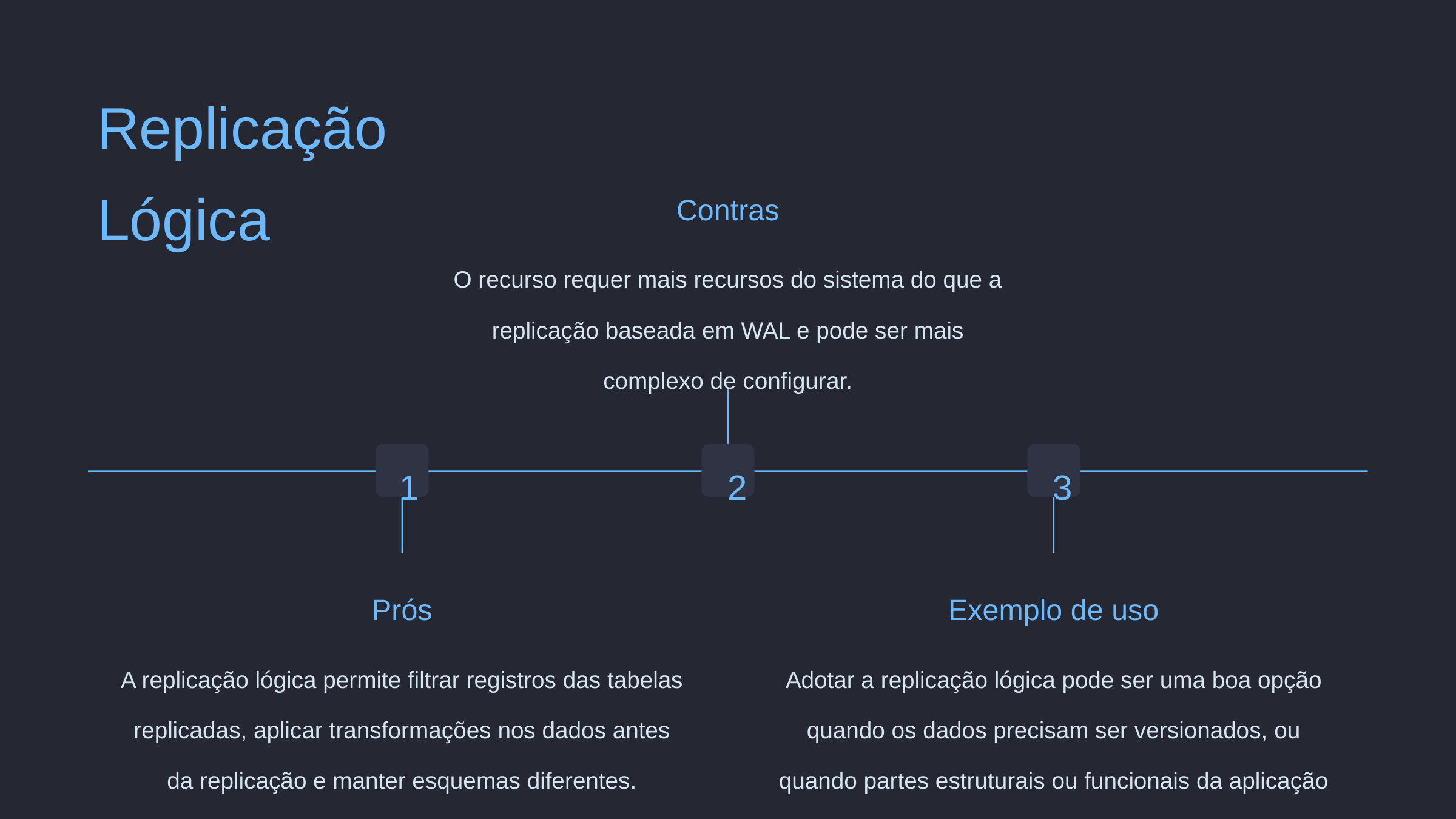

Replicação Lógica
Contras
O recurso requer mais recursos do sistema do que a replicação baseada em WAL e pode ser mais complexo de configurar.

1
2
3

Prós
Exemplo de uso
A replicação lógica permite filtrar registros das tabelas replicadas, aplicar transformações nos dados antes da replicação e manter esquemas diferentes.
Adotar a replicação lógica pode ser uma boa opção quando os dados precisam ser versionados, ou quando partes estruturais ou funcionais da aplicação precisam ser reorganizadas.